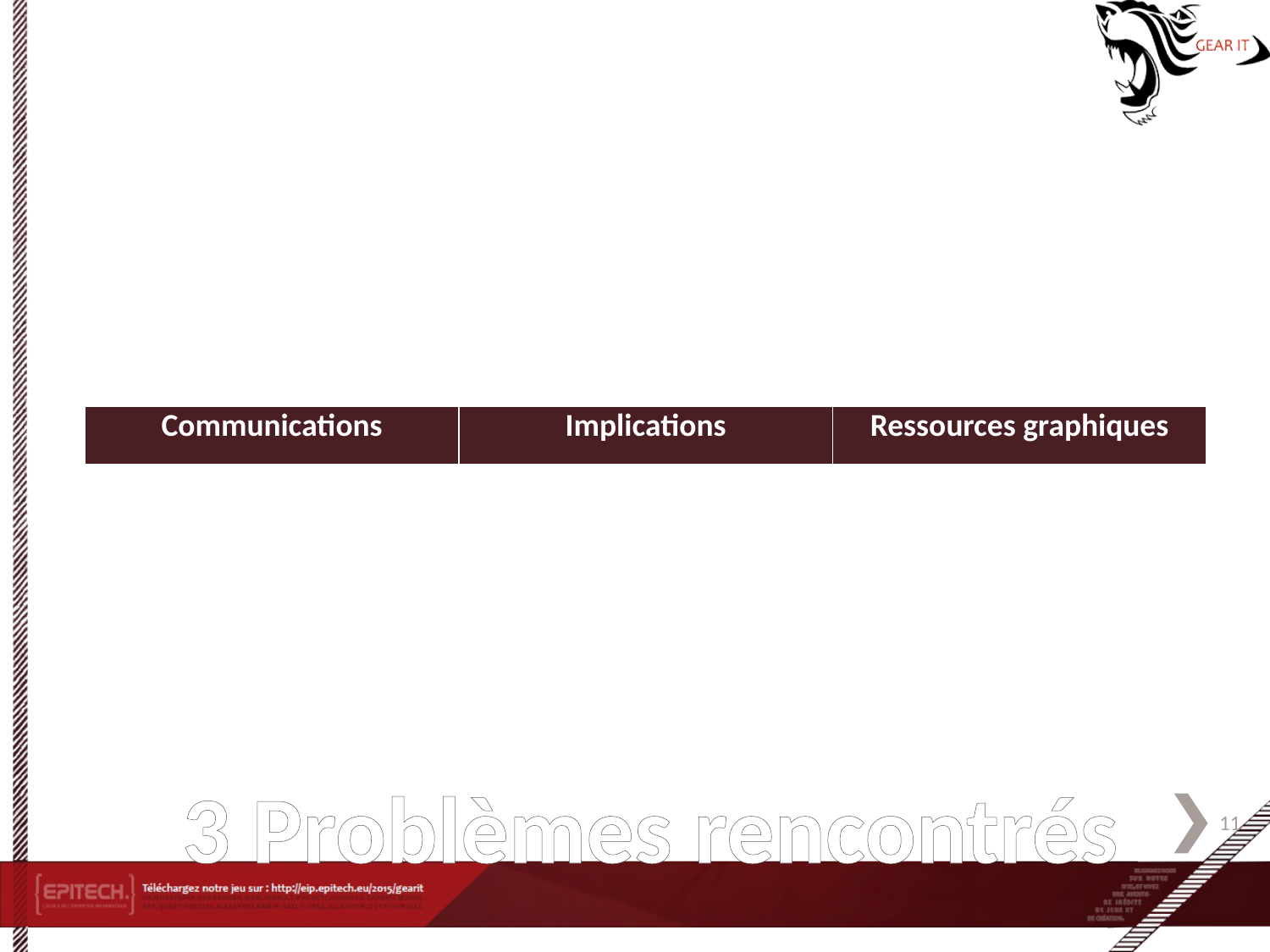

| Communications | Implications | Ressources graphiques |
| --- | --- | --- |
# 3 Problèmes rencontrés
11